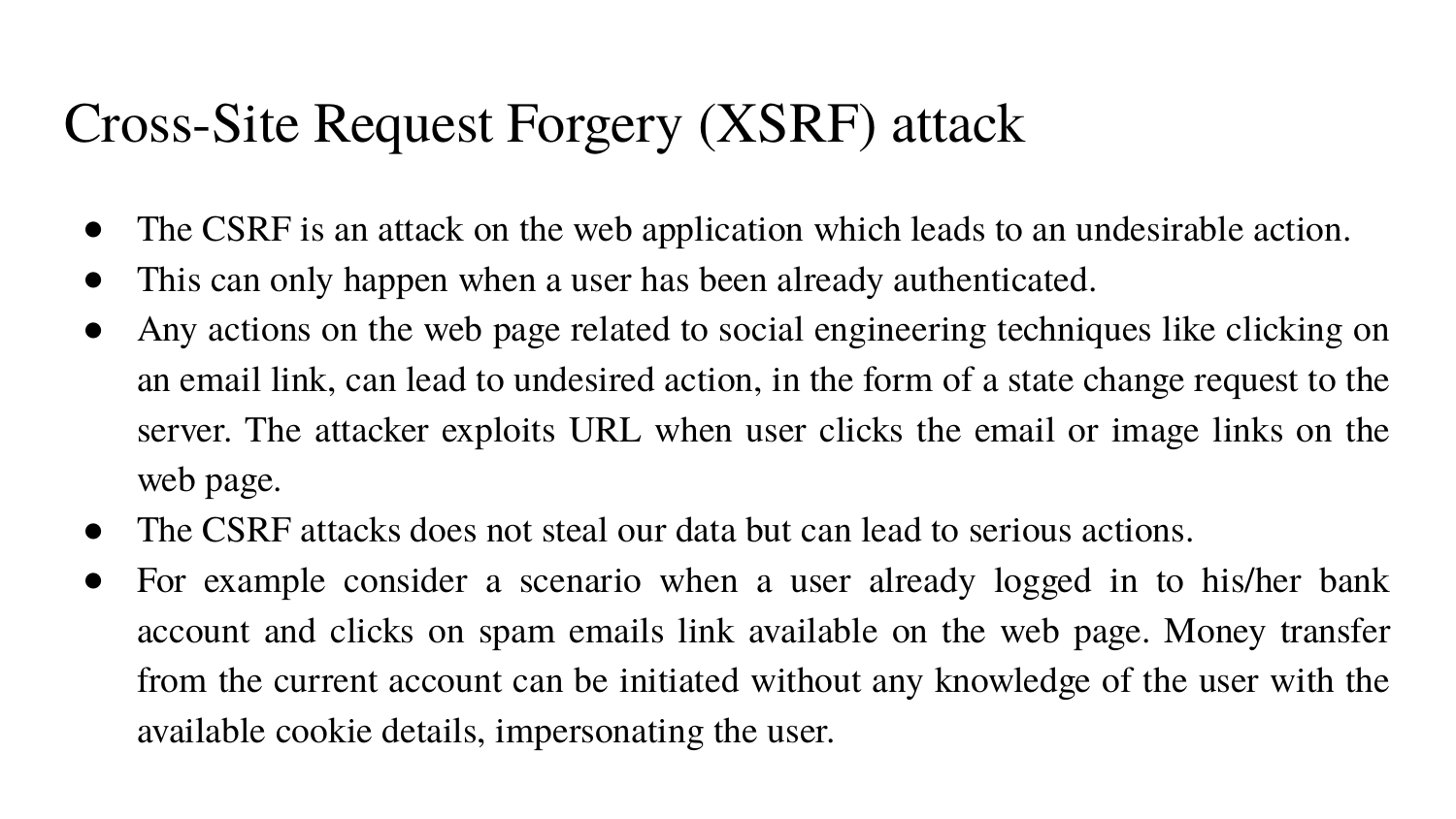

# Cross-Site Request Forgery (XSRF) attack

The CSRF is an attack on the web application which leads to an undesirable action.
This can only happen when a user has been already authenticated.
Any actions on the web page related to social engineering techniques like clicking on an email link, can lead to undesired action, in the form of a state change request to the server. The attacker exploits URL when user clicks the email or image links on the web page.
The CSRF attacks does not steal our data but can lead to serious actions.
For example consider a scenario when a user already logged in to his/her bank account and clicks on spam emails link available on the web page. Money transfer from the current account can be initiated without any knowledge of the user with the available cookie details, impersonating the user.